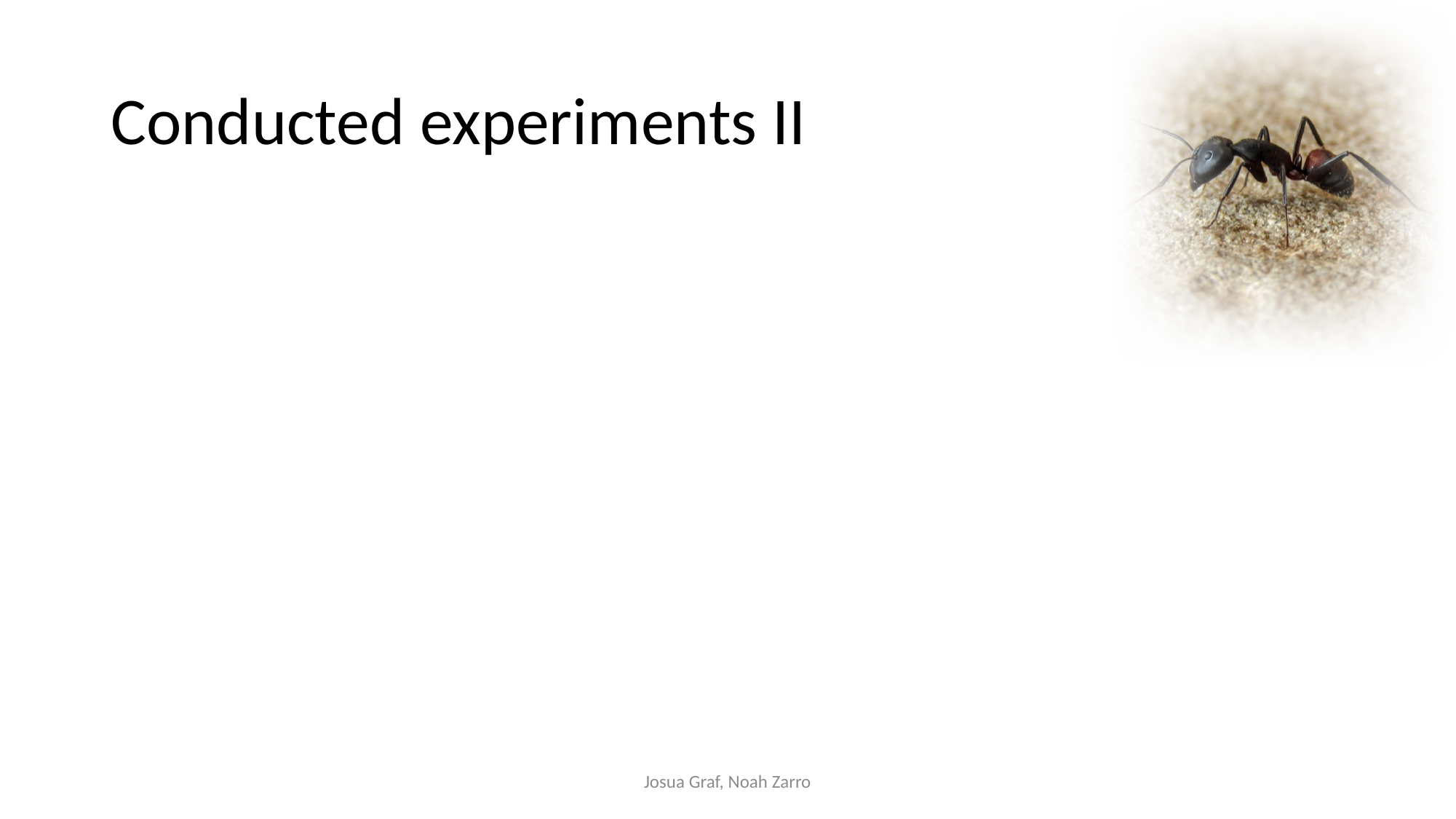

# Conducted experiments II

Josua Graf, Noah Zarro